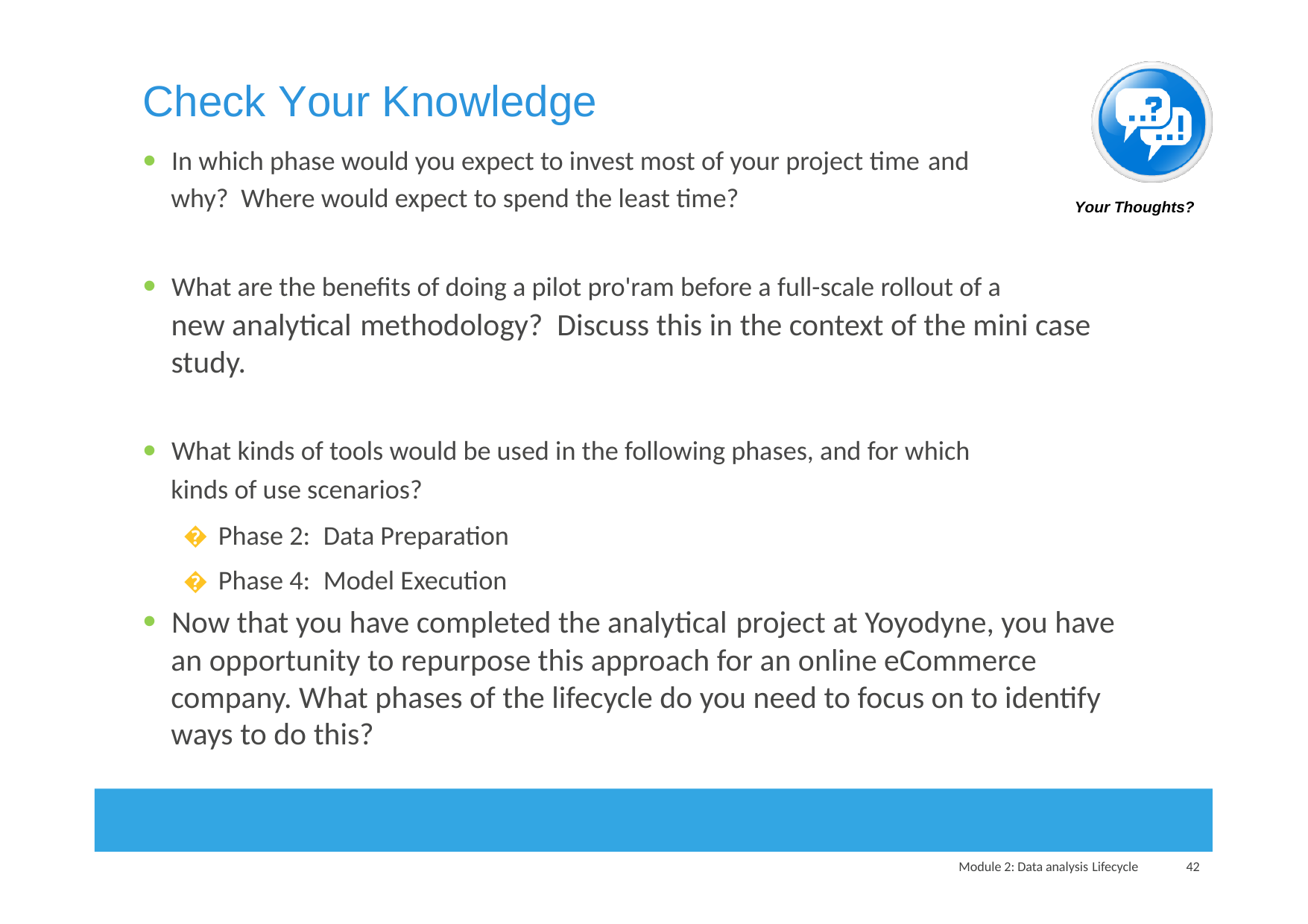

Check Your Knowledge
•
In which phase would you expect to invest most of your project time and
why?  Where would expect to spend the least time?
Your Thoughts?
•
What are the beneﬁts of doing a pilot pro'ram before a full-scale rollout of a
new analytical methodology?  Discuss this in the context of the mini case study.
•
What kinds of tools would be used in the following phases, and for which
kinds of use scenarios?
� Phase 2: Data Preparation
� Phase 4: Model Execution
Now that you have completed the analytical project at Yoyodyne, you have an opportunity to repurpose this approach for an online eCommerce company. What phases of the lifecycle do you need to focus on to identify ways to do this?
•

Module 2: Data analysis Lifecycle
42